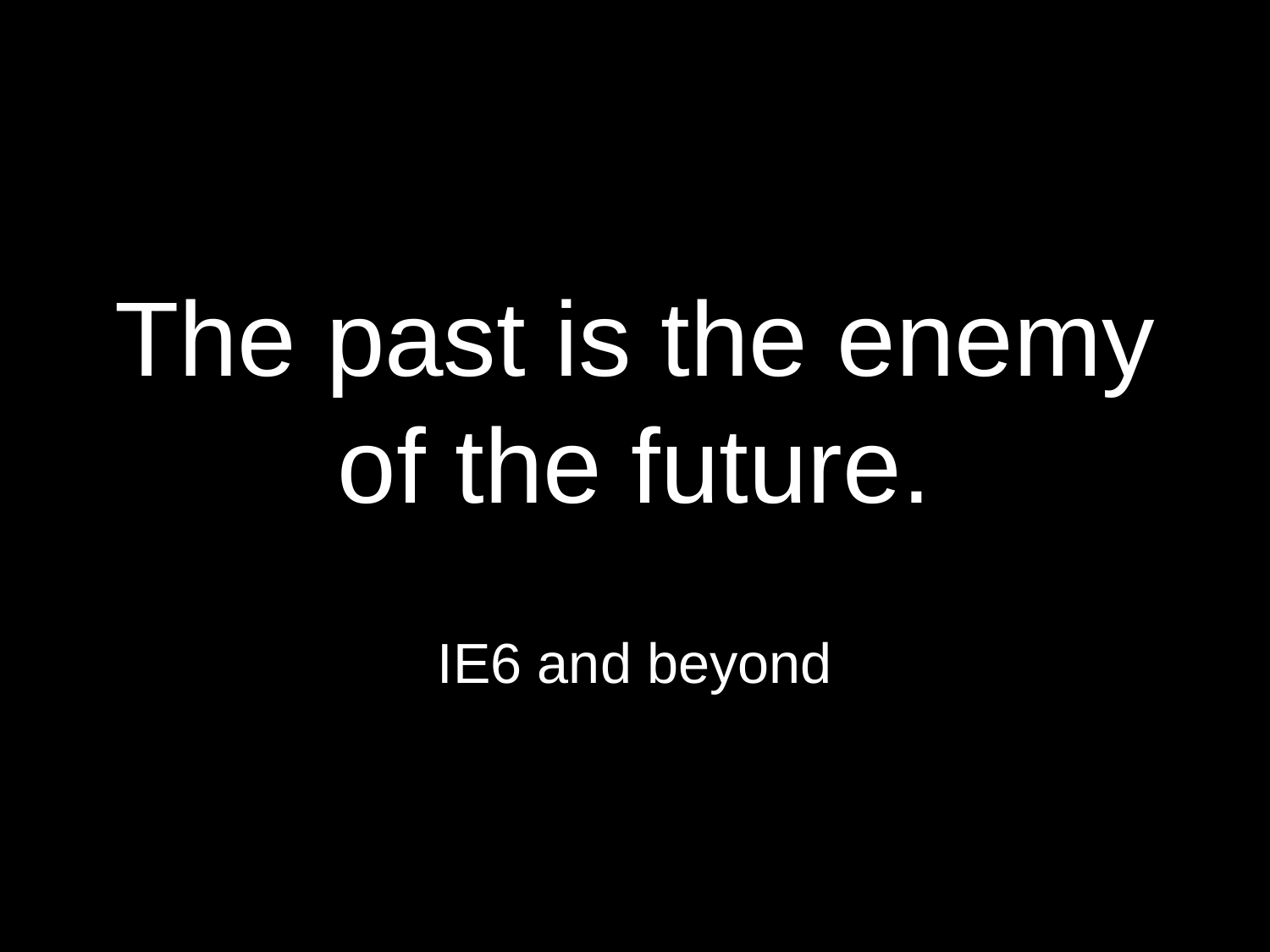

# The past is the enemy of the future.
IE6 and beyond